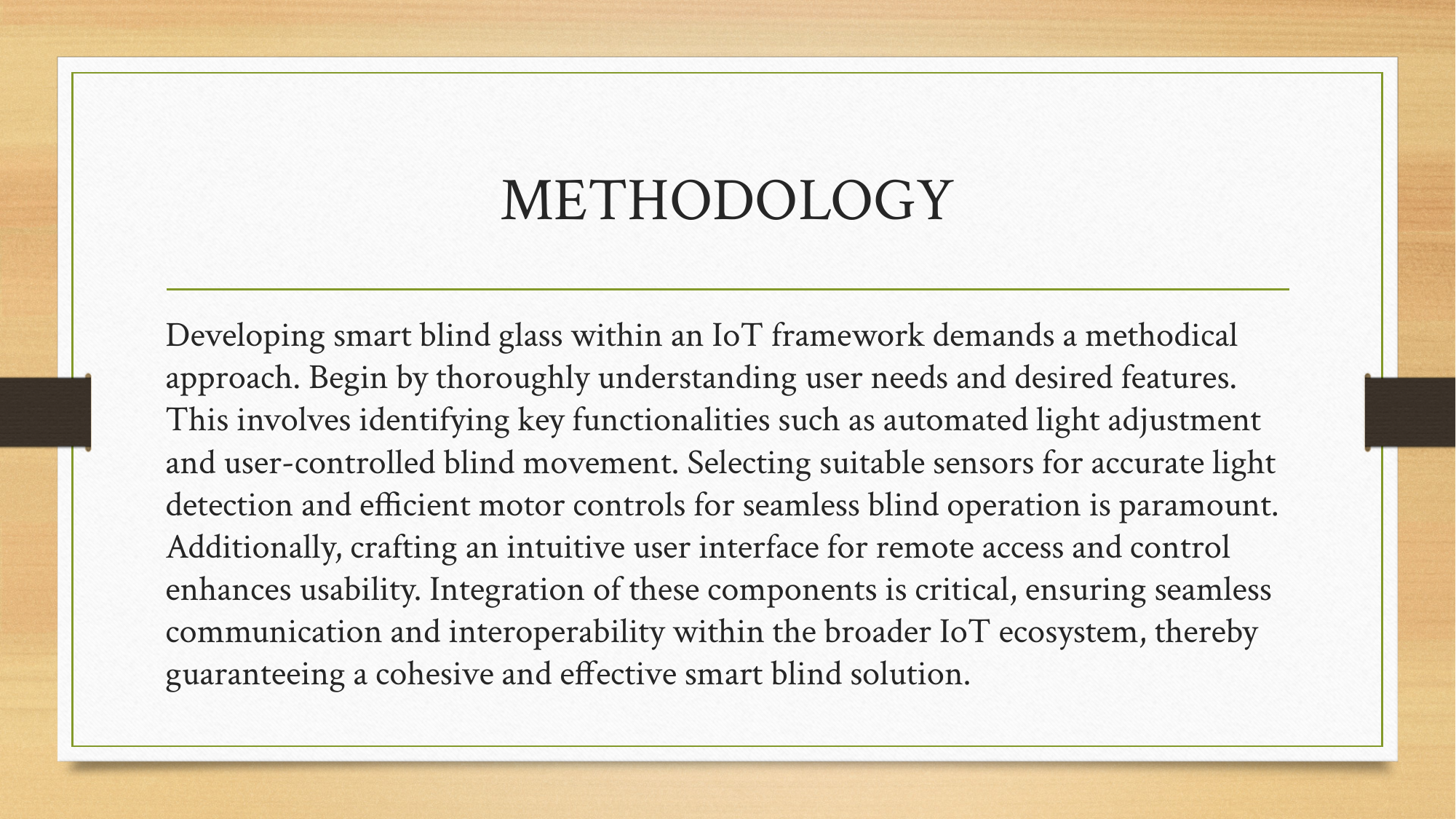

# METHODOLOGY
Developing smart blind glass within an IoT framework demands a methodical approach. Begin by thoroughly understanding user needs and desired features. This involves identifying key functionalities such as automated light adjustment and user-controlled blind movement. Selecting suitable sensors for accurate light detection and efficient motor controls for seamless blind operation is paramount. Additionally, crafting an intuitive user interface for remote access and control enhances usability. Integration of these components is critical, ensuring seamless communication and interoperability within the broader IoT ecosystem, thereby guaranteeing a cohesive and effective smart blind solution.